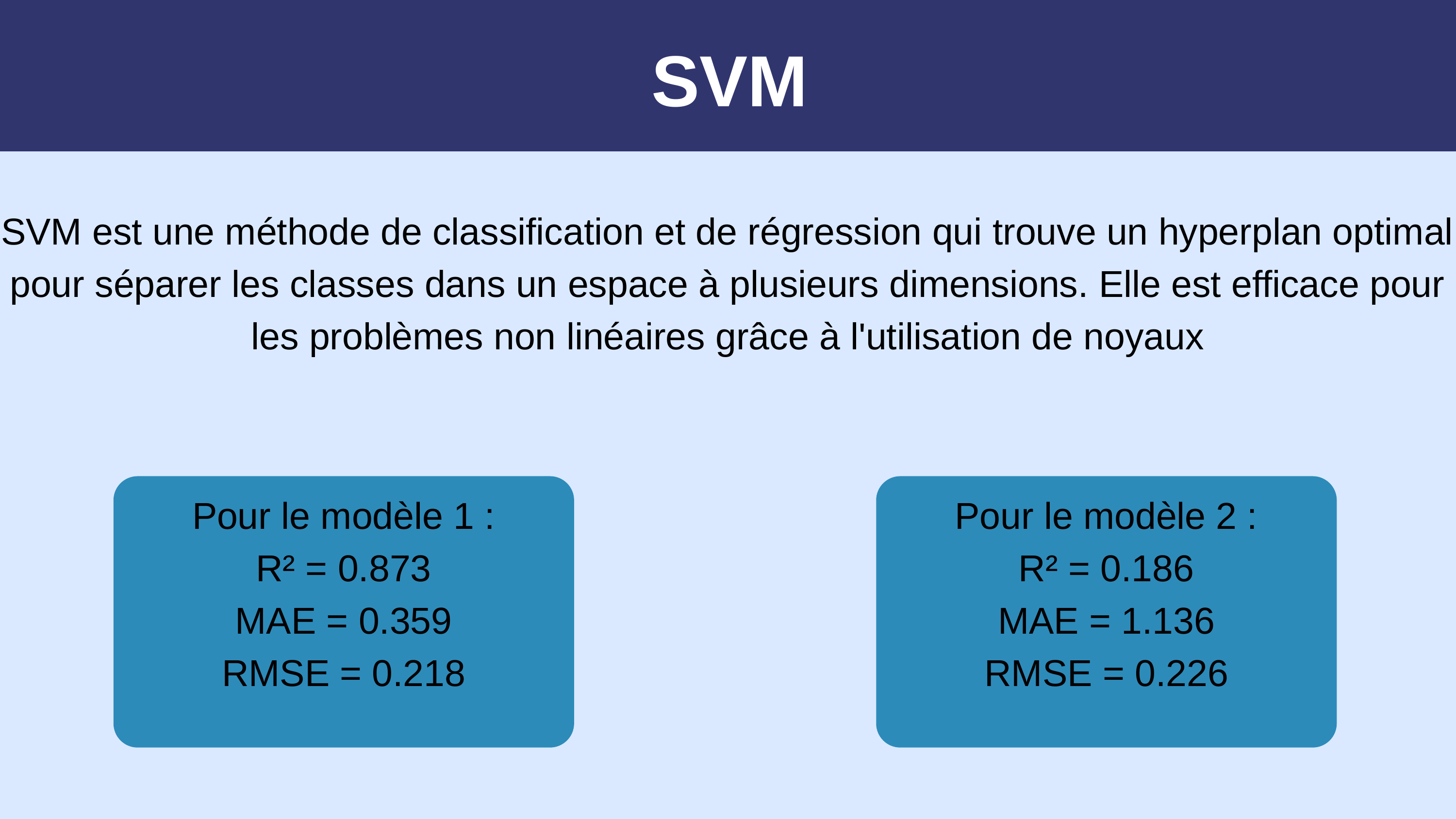

SVM
SVM est une méthode de classification et de régression qui trouve un hyperplan optimal pour séparer les classes dans un espace à plusieurs dimensions. Elle est efficace pour les problèmes non linéaires grâce à l'utilisation de noyaux

Pour le modèle 1 :
R² = 0.873
MAE = 0.359
RMSE = 0.218

Pour le modèle 2 :
R² = 0.186
MAE = 1.136
RMSE = 0.226